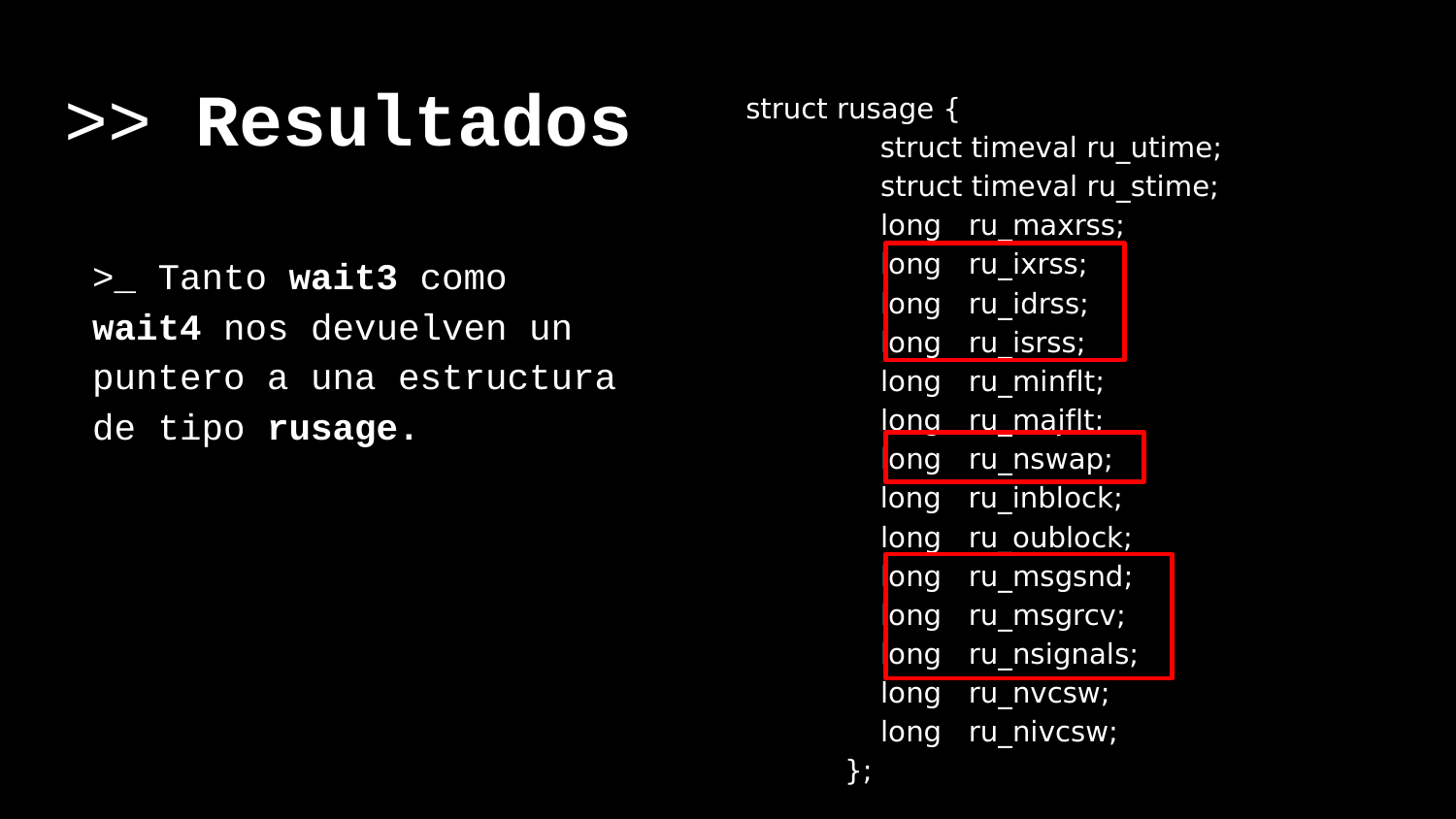

# >> Resultados
struct rusage {
               struct timeval ru_utime;
               struct timeval ru_stime;
               long   ru_maxrss;
               long   ru_ixrss;
               long   ru_idrss;
               long   ru_isrss;
               long   ru_minflt;
               long   ru_majflt;
               long   ru_nswap;
               long   ru_inblock;
               long   ru_oublock;
               long   ru_msgsnd;
               long   ru_msgrcv;
               long   ru_nsignals;
               long   ru_nvcsw;
               long   ru_nivcsw;
           };

>_ Tanto wait3 como wait4 nos devuelven un puntero a una estructura de tipo rusage.